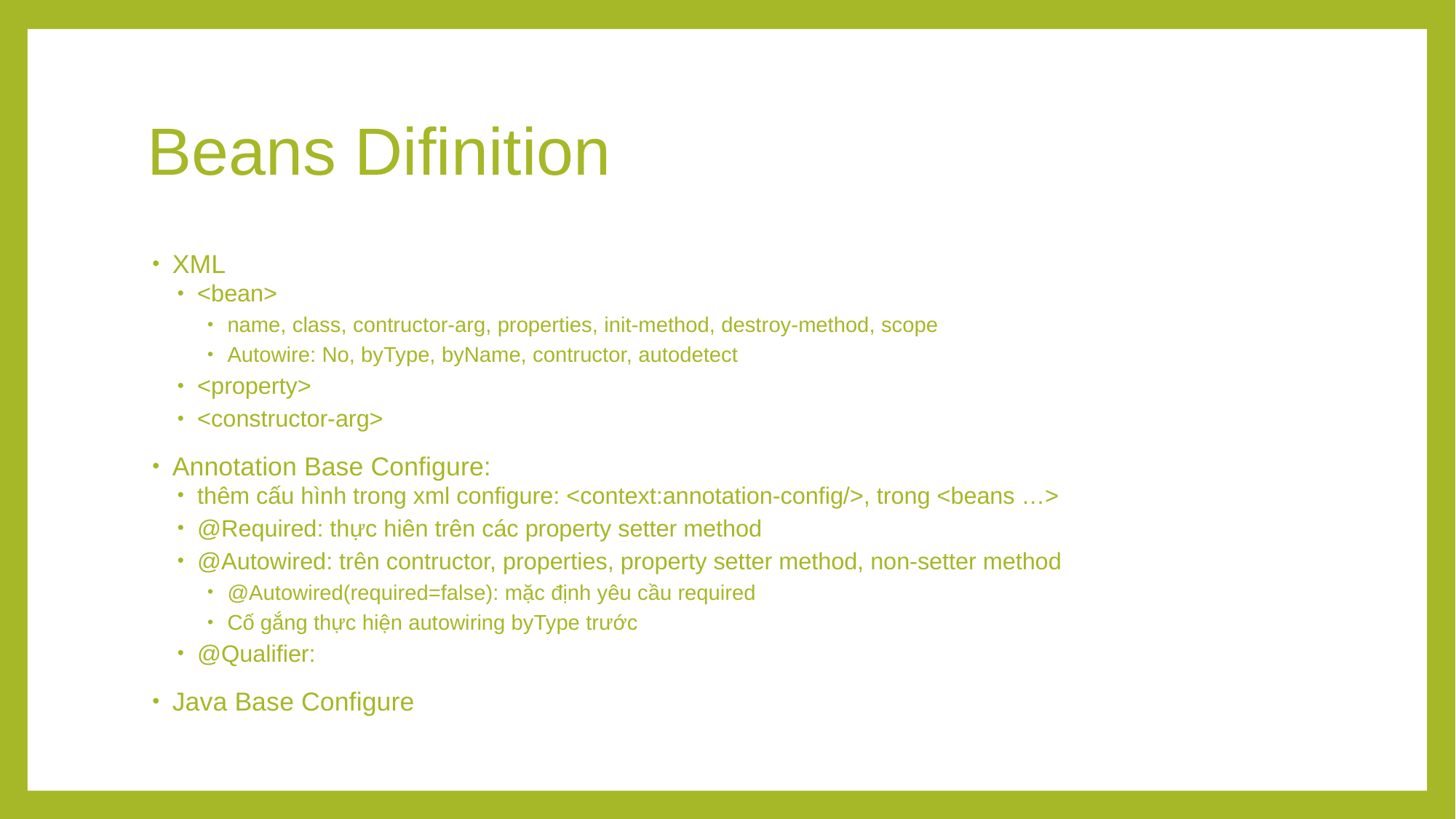

# Beans Difinition
XML
<bean>
name, class, contructor-arg, properties, init-method, destroy-method, scope
Autowire: No, byType, byName, contructor, autodetect
<property>
<constructor-arg>
Annotation Base Configure:
thêm cấu hình trong xml configure: <context:annotation-config/>, trong <beans …>
@Required: thực hiên trên các property setter method
@Autowired: trên contructor, properties, property setter method, non-setter method
@Autowired(required=false): mặc định yêu cầu required
Cố gắng thực hiện autowiring byType trước
@Qualifier:
Java Base Configure